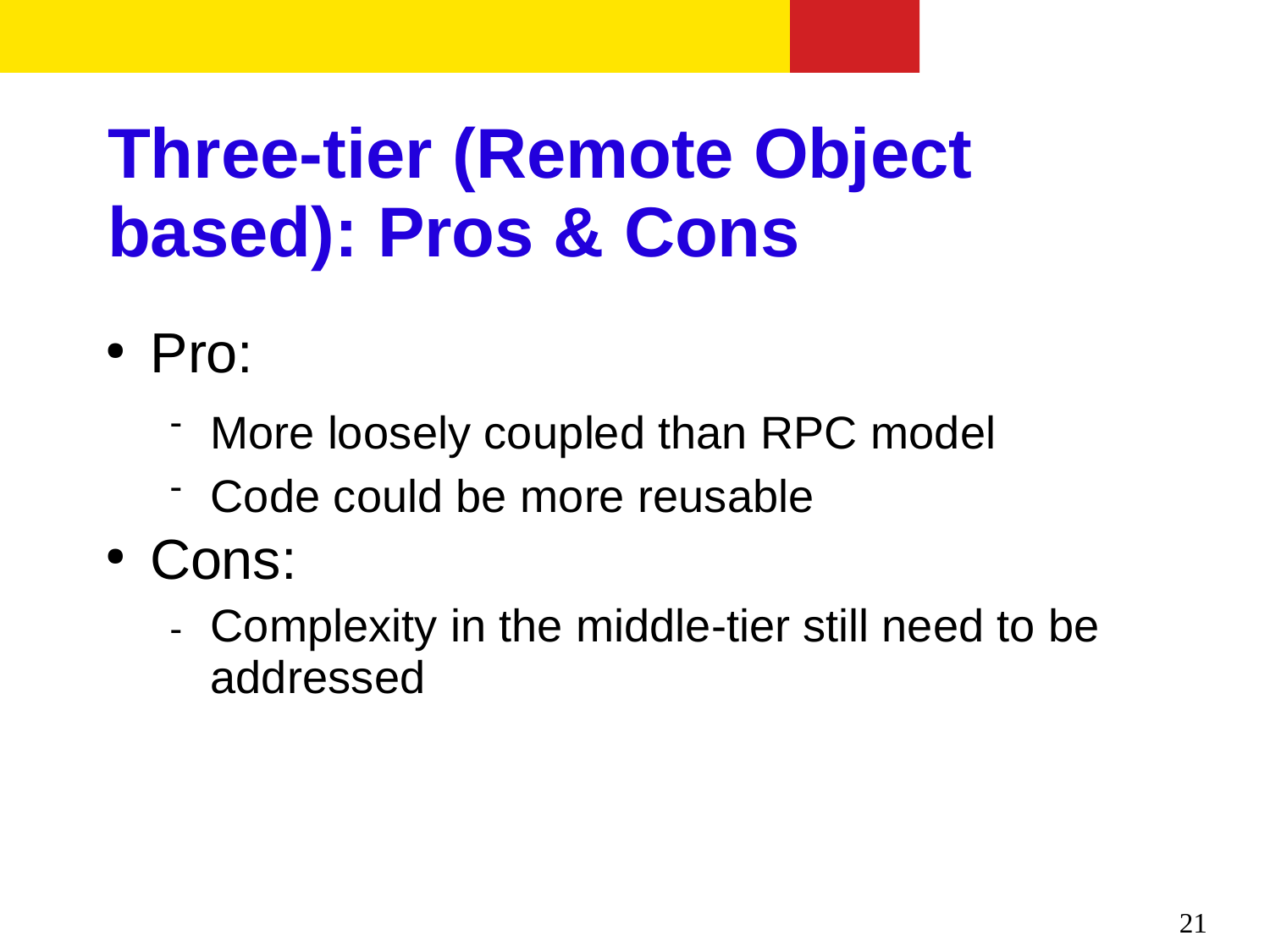

# Three-tier (Remote Object based): Pros & Cons
Pro:
●
More loosely coupled than RPC model Code could be more reusable
−
−
Cons:
●
Complexity in the middle-tier still need to be addressed
−
21